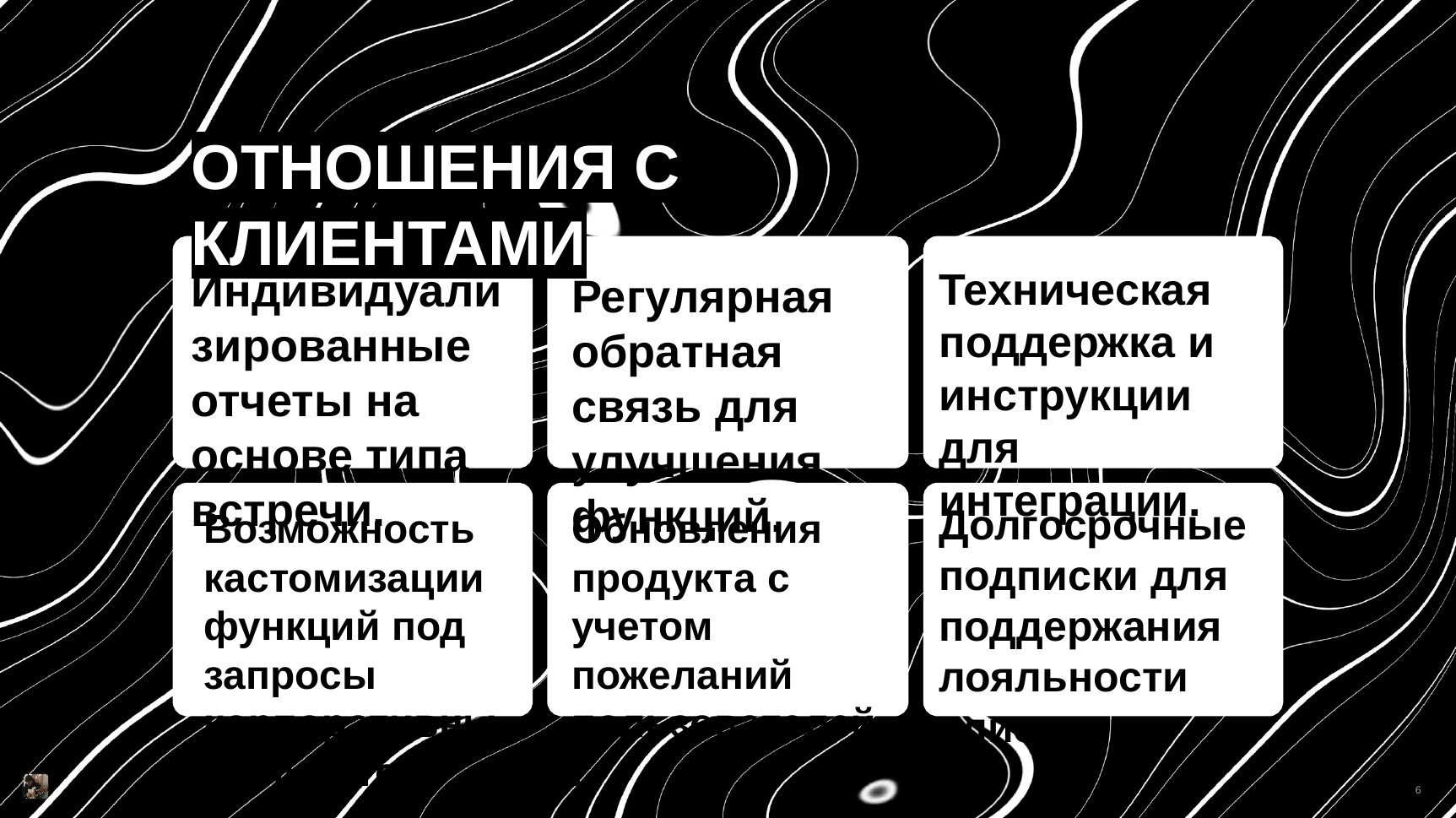

# ОТНОШЕНИЯ С КЛИЕНТАМИ

Индивидуализированные отчеты на основе типа встречи.
Техническая поддержка и инструкции для интеграции.
Регулярная обратная связь для улучшения функций.

Долгосрочные подписки для поддержания лояльности клиентов.
Обновления продукта с учетом пожеланий пользователей.
Возможность кастомизации функций под запросы корпоративных клиентов.

6